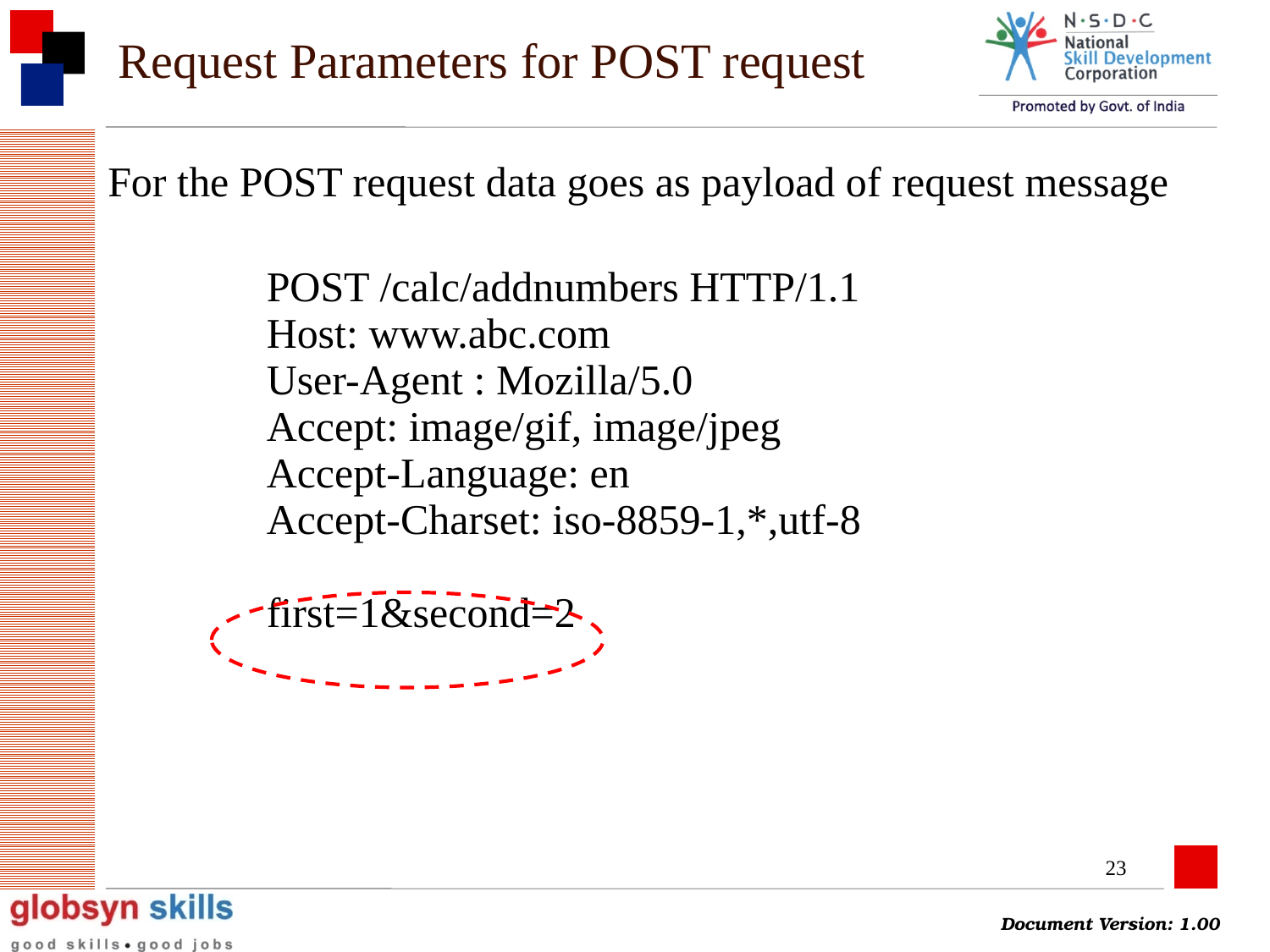

# Request Parameters for POST request
For the POST request data goes as payload of request message
POST /calc/addnumbers HTTP/1.1
Host: www.abc.com
User-Agent : Mozilla/5.0
Accept: image/gif, image/jpeg
Accept-Language: en
Accept-Charset: iso-8859-1,*,utf-8

first=1&second=2